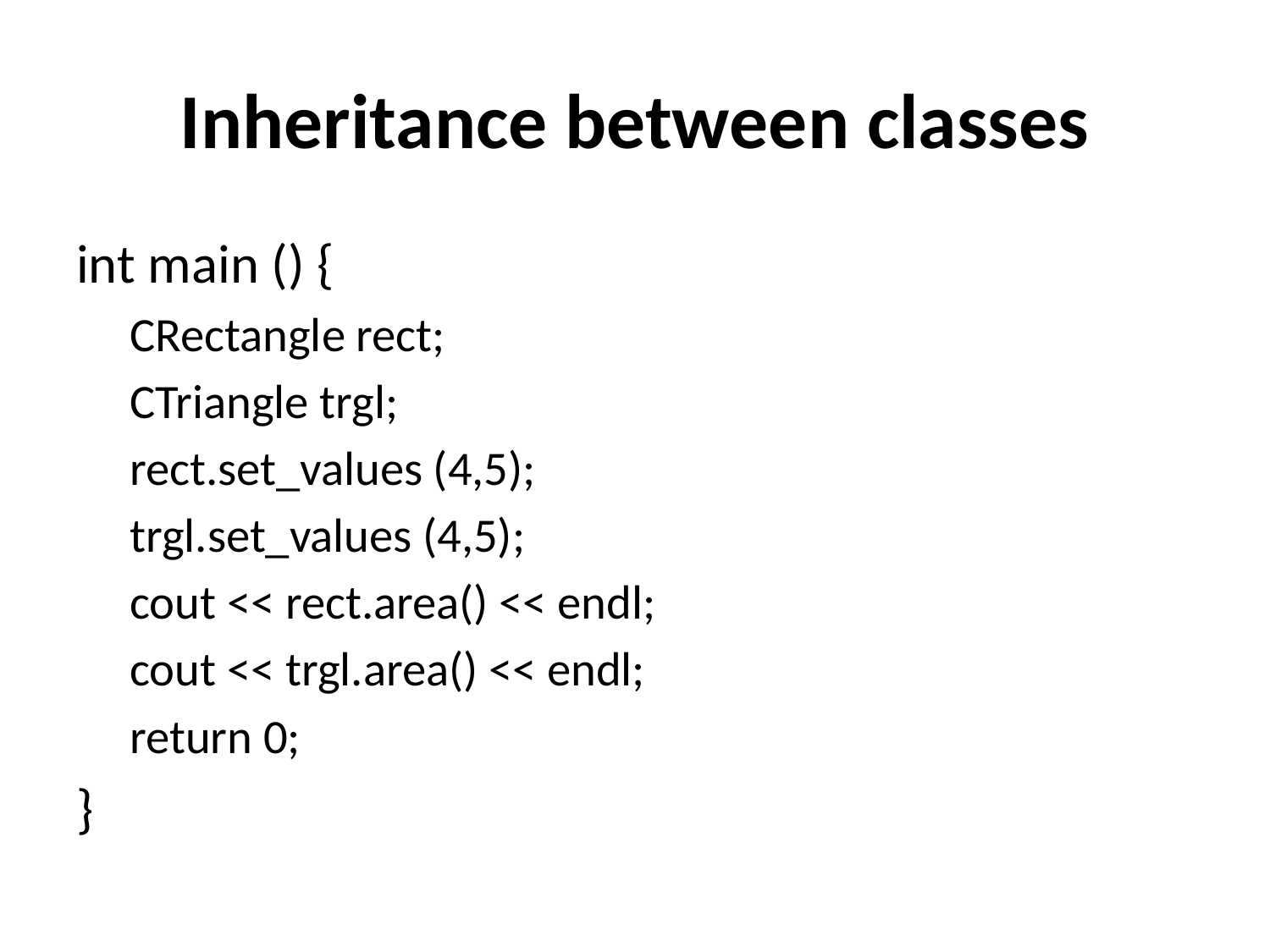

# Inheritance between classes
int main () {
CRectangle rect;
CTriangle trgl;
rect.set_values (4,5);
trgl.set_values (4,5);
cout << rect.area() << endl;
cout << trgl.area() << endl;
return 0;
}